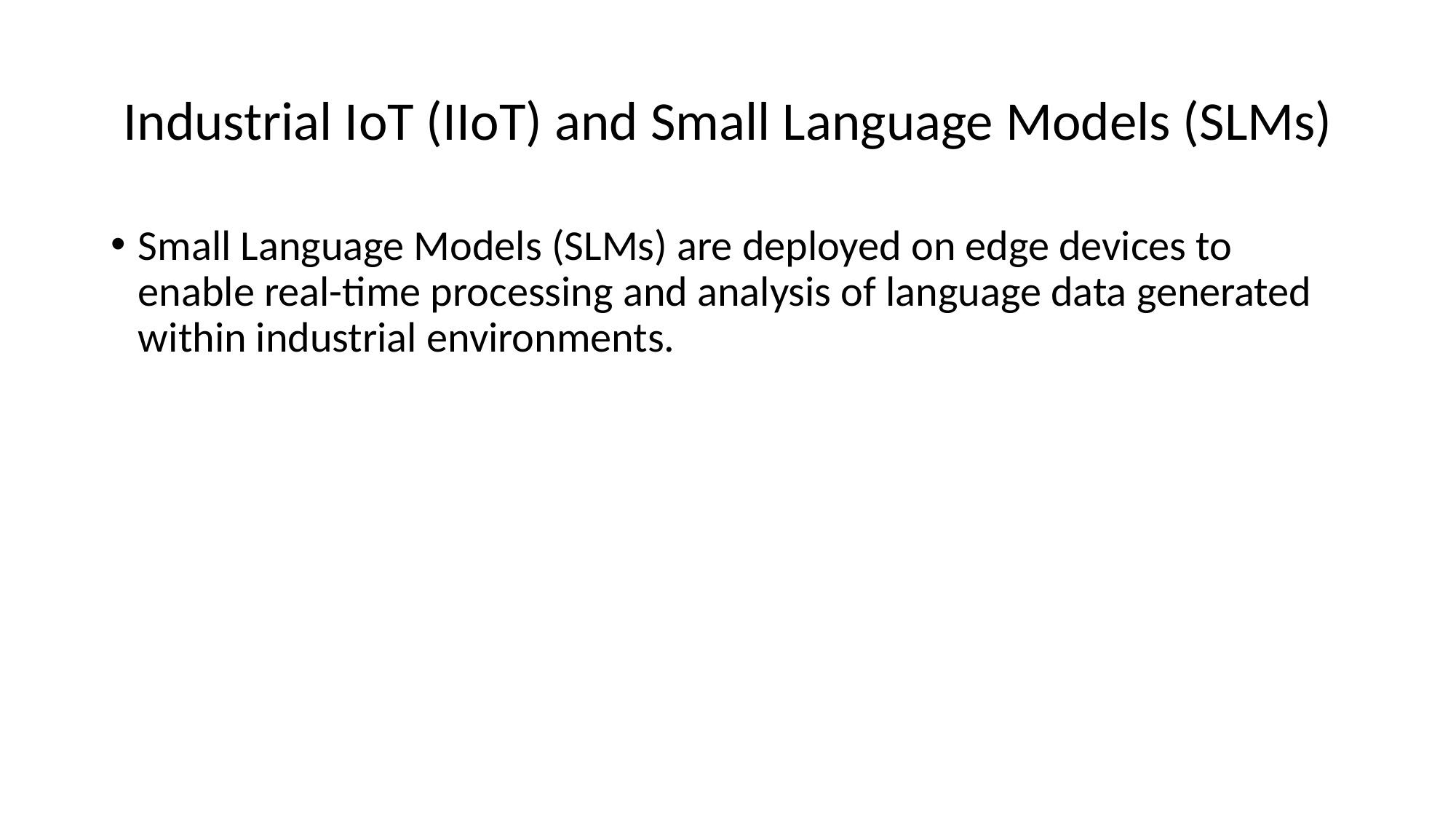

# Industrial IoT (IIoT) and Small Language Models (SLMs)
Small Language Models (SLMs) are deployed on edge devices to enable real-time processing and analysis of language data generated within industrial environments.
37